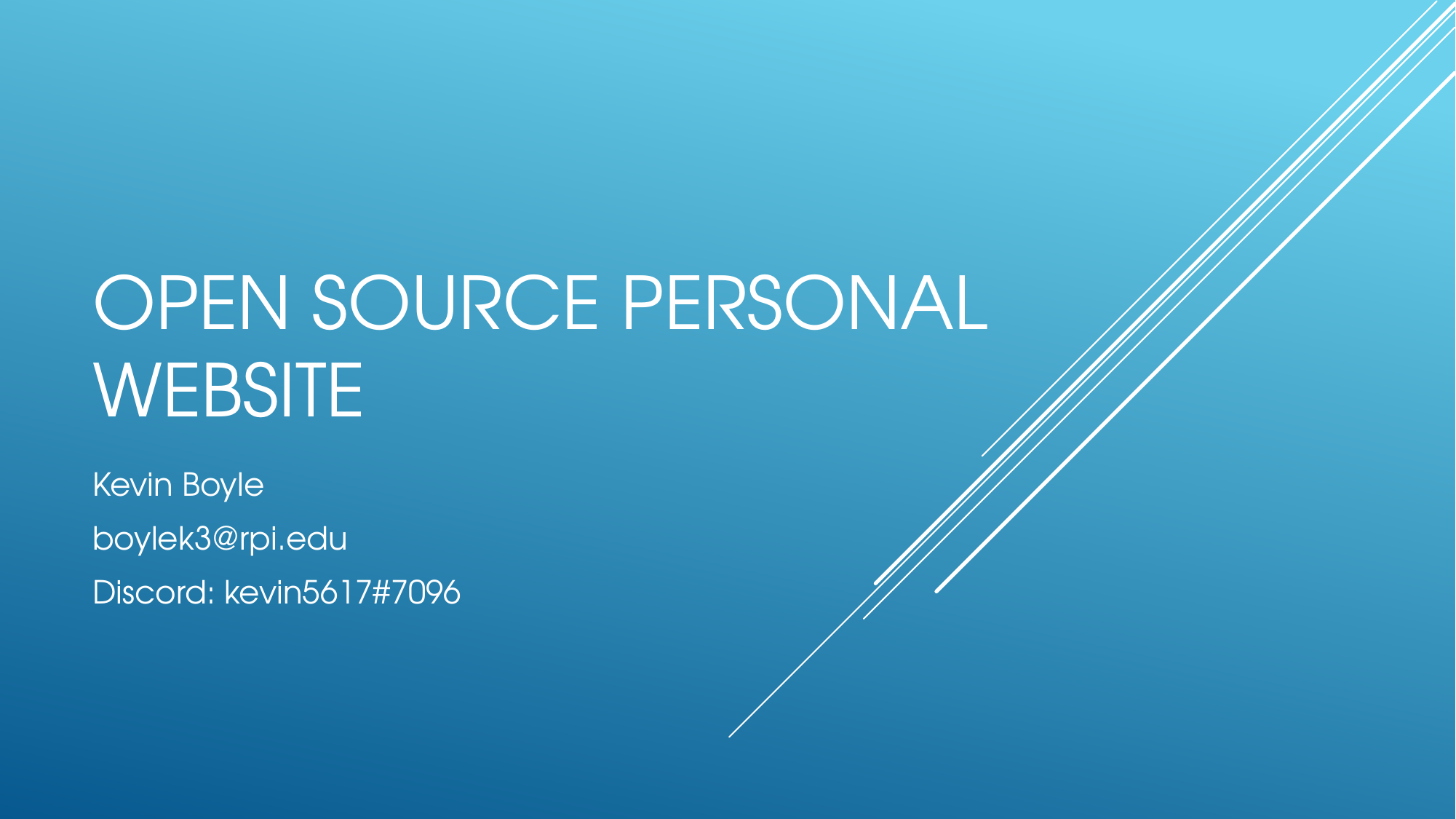

# Open Source Personal Website
Kevin Boyle
boylek3@rpi.edu
Discord: kevin5617#7096